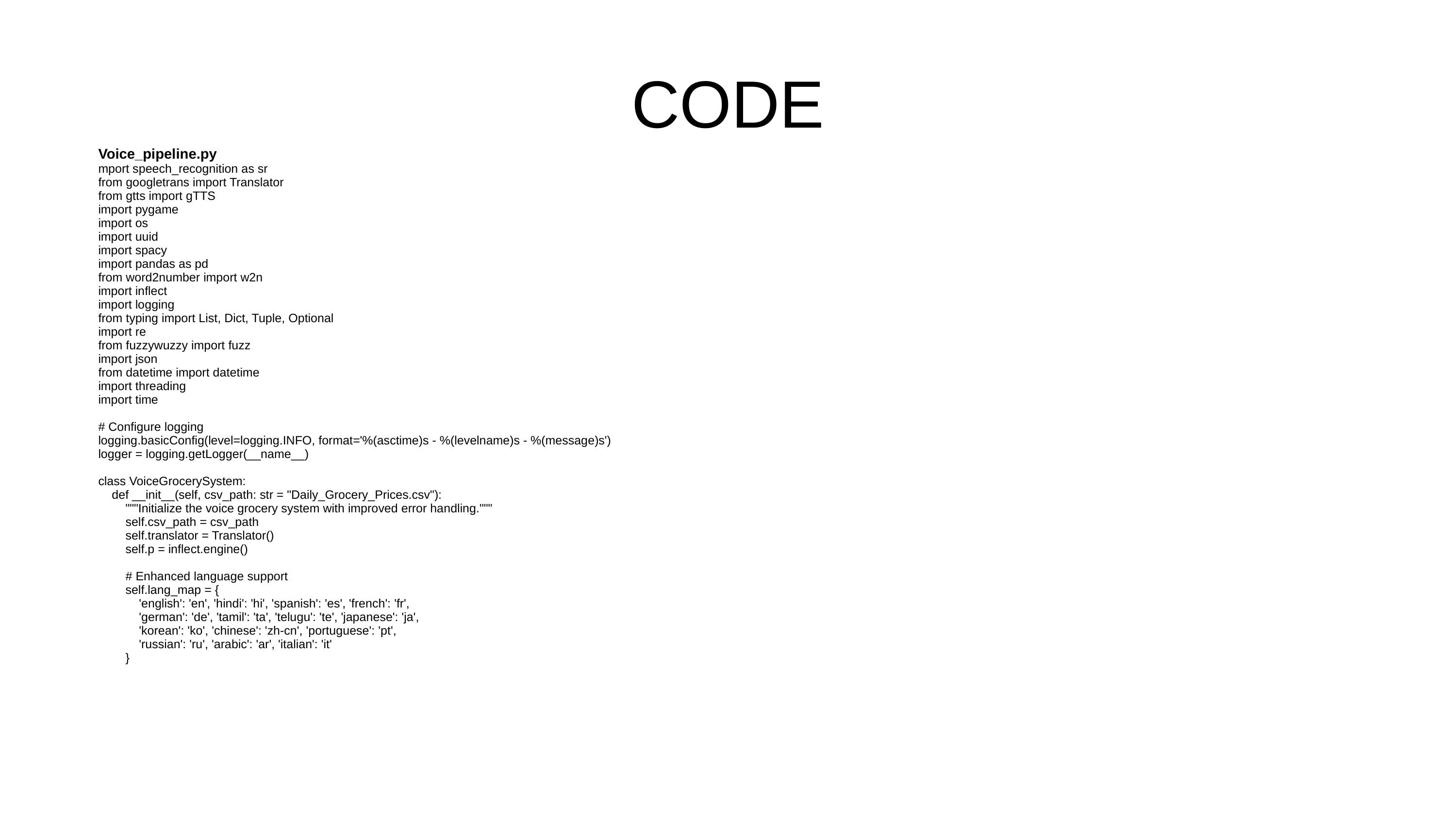

# CODE
| Voice\_pipeline.py mport speech\_recognition as sr from googletrans import Translator from gtts import gTTS import pygame import os import uuid import spacy import pandas as pd from word2number import w2n import inflect import logging from typing import List, Dict, Tuple, Optional import re from fuzzywuzzy import fuzz import json from datetime import datetime import threading import time # Configure logging logging.basicConfig(level=logging.INFO, format='%(asctime)s - %(levelname)s - %(message)s') logger = logging.getLogger(\_\_name\_\_) class VoiceGrocerySystem:     def \_\_init\_\_(self, csv\_path: str = "Daily\_Grocery\_Prices.csv"):         """Initialize the voice grocery system with improved error handling."""         self.csv\_path = csv\_path         self.translator = Translator()         self.p = inflect.engine()                 # Enhanced language support         self.lang\_map = {             'english': 'en', 'hindi': 'hi', 'spanish': 'es', 'french': 'fr',             'german': 'de', 'tamil': 'ta', 'telugu': 'te', 'japanese': 'ja',             'korean': 'ko', 'chinese': 'zh-cn', 'portuguese': 'pt',             'russian': 'ru', 'arabic': 'ar', 'italian': 'it'         } |
| --- |